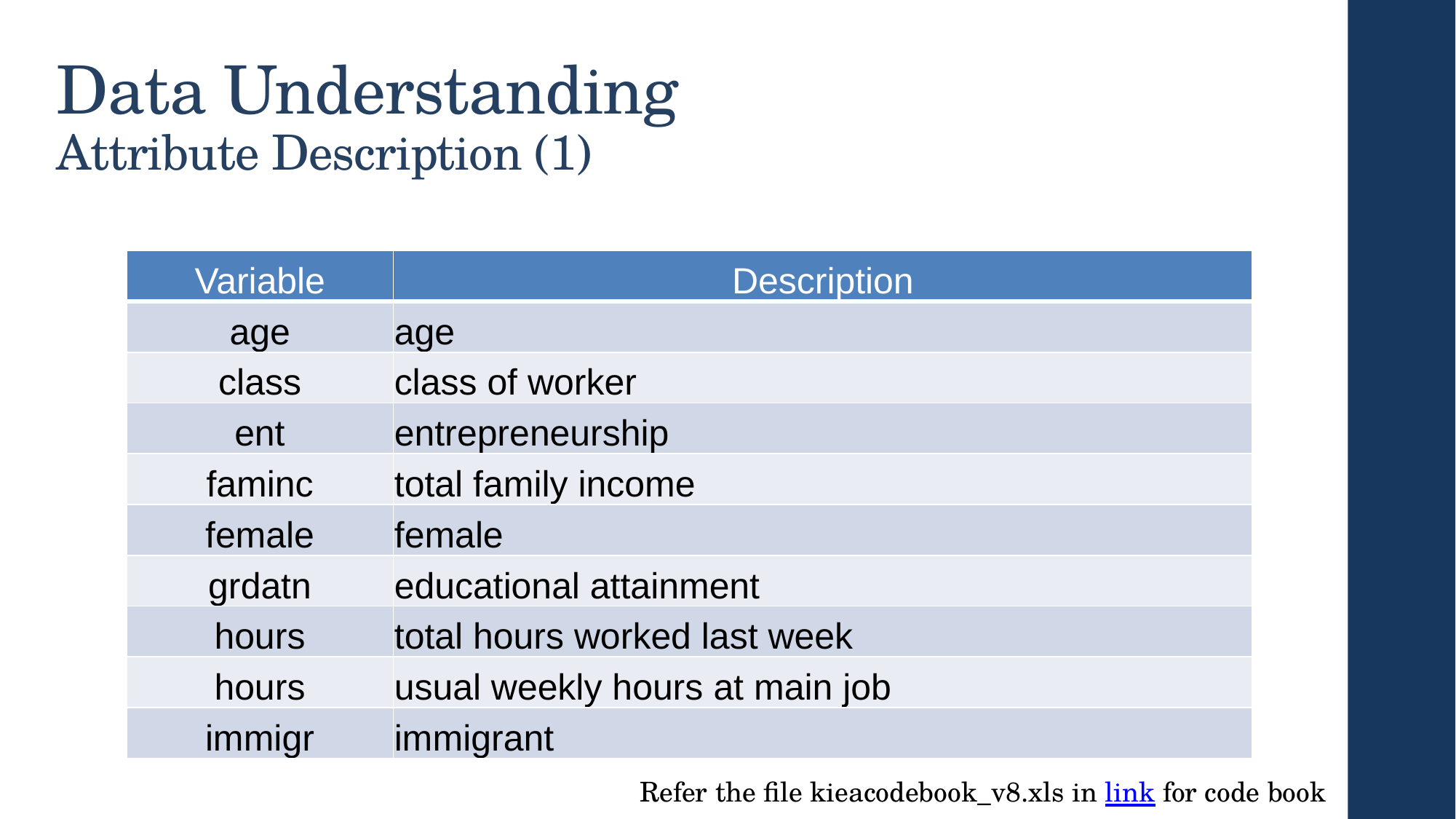

# Data Understanding Attribute Description (1)
| Variable | Description |
| --- | --- |
| age | age |
| class | class of worker |
| ent | entrepreneurship |
| faminc | total family income |
| female | female |
| grdatn | educational attainment |
| hours | total hours worked last week |
| hours | usual weekly hours at main job |
| immigr | immigrant |
Refer the file kieacodebook_v8.xls in link for code book